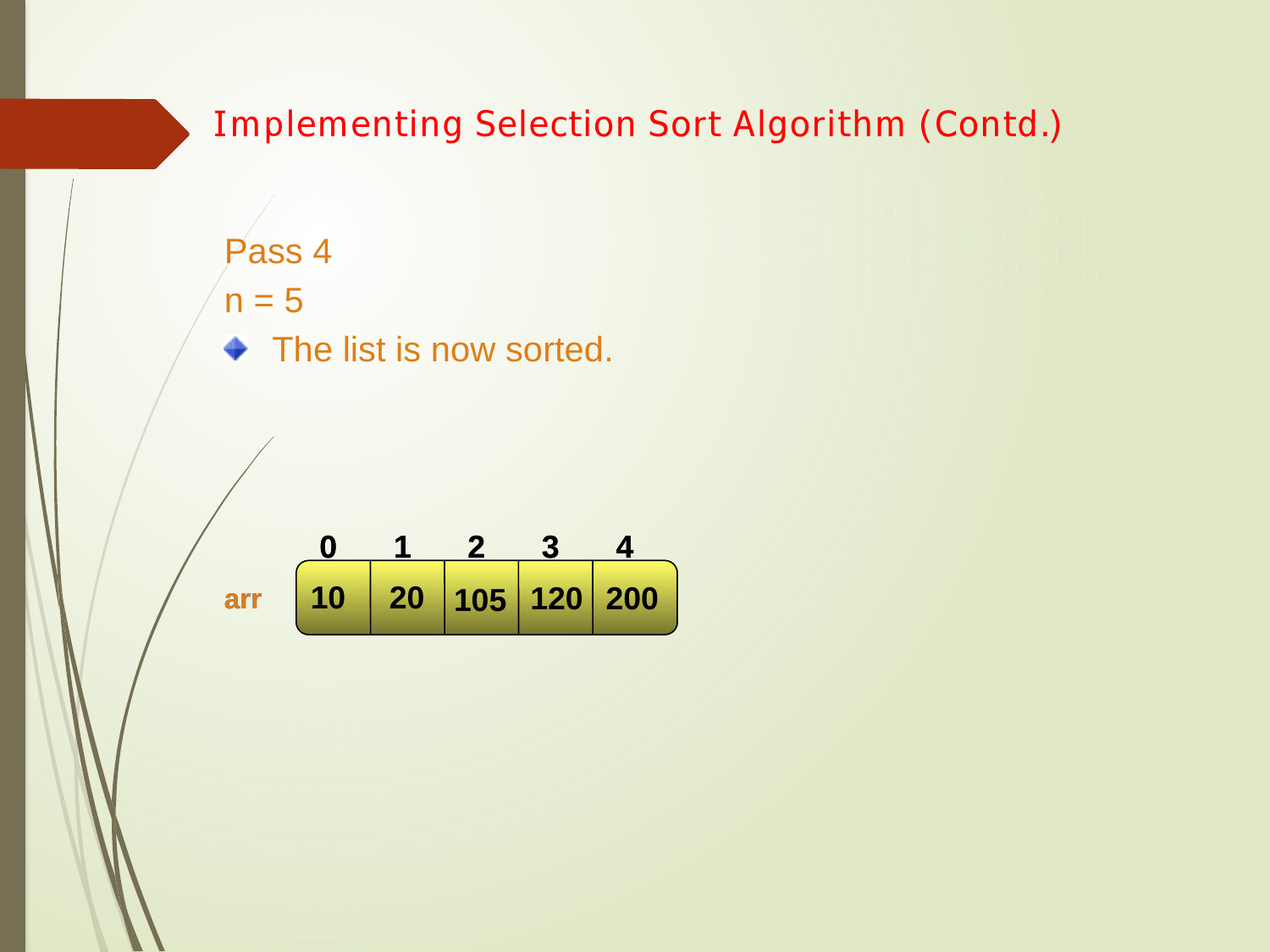

Implementing Selection Sort Algorithm (Contd.)
Pass 4
n = 5
The list is now sorted.
0
0
1
1
2
2
3
3
4
4

10
10
20
200
20
120
200
120
105
105
arr
arr